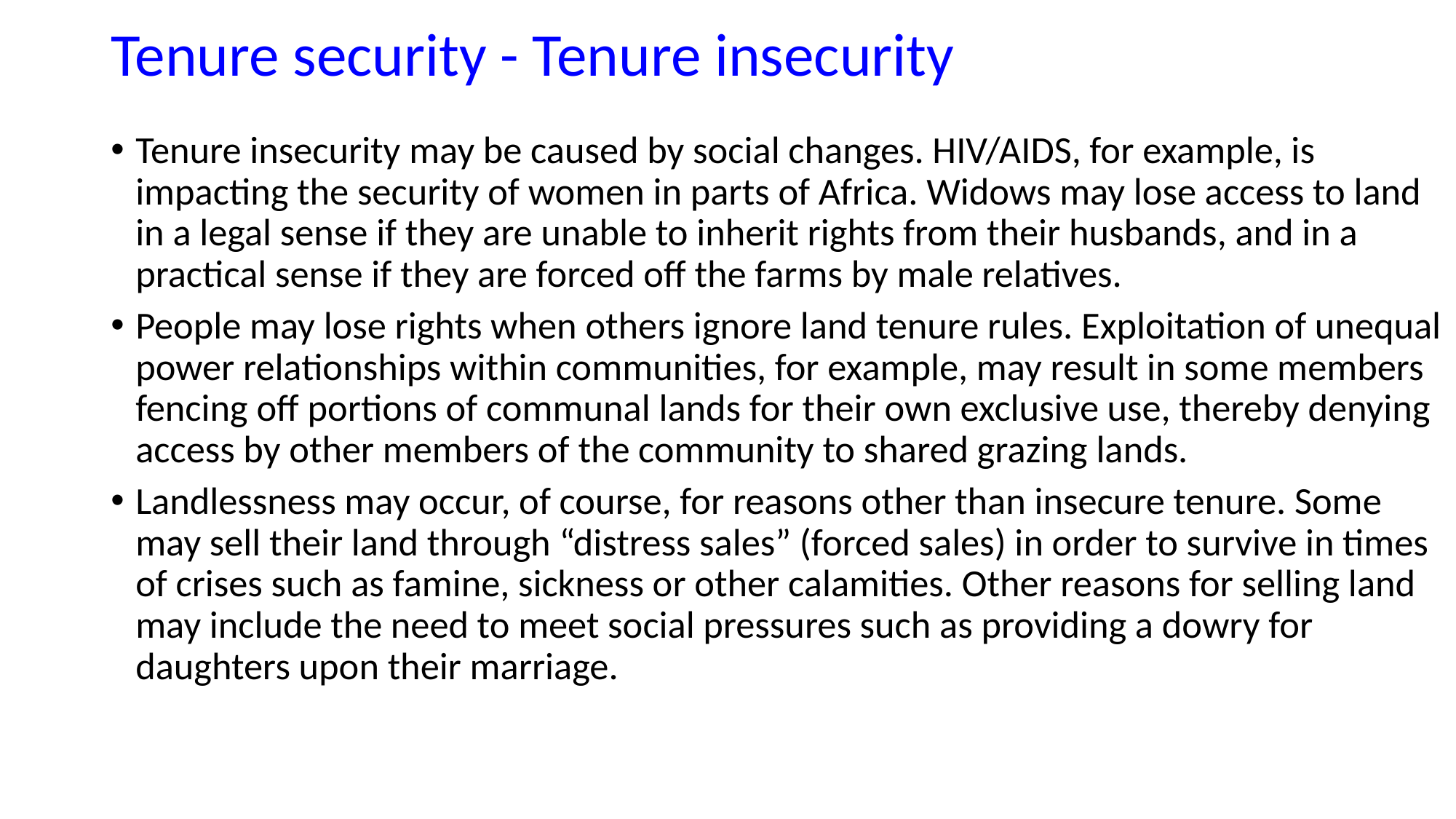

# Tenure security - Tenure insecurity
Tenure insecurity may be caused by social changes. HIV/AIDS, for example, is impacting the security of women in parts of Africa. Widows may lose access to land in a legal sense if they are unable to inherit rights from their husbands, and in a practical sense if they are forced off the farms by male relatives.
People may lose rights when others ignore land tenure rules. Exploitation of unequal power relationships within communities, for example, may result in some members fencing off portions of communal lands for their own exclusive use, thereby denying access by other members of the community to shared grazing lands.
Landlessness may occur, of course, for reasons other than insecure tenure. Some may sell their land through “distress sales” (forced sales) in order to survive in times of crises such as famine, sickness or other calamities. Other reasons for selling land may include the need to meet social pressures such as providing a dowry for daughters upon their marriage.